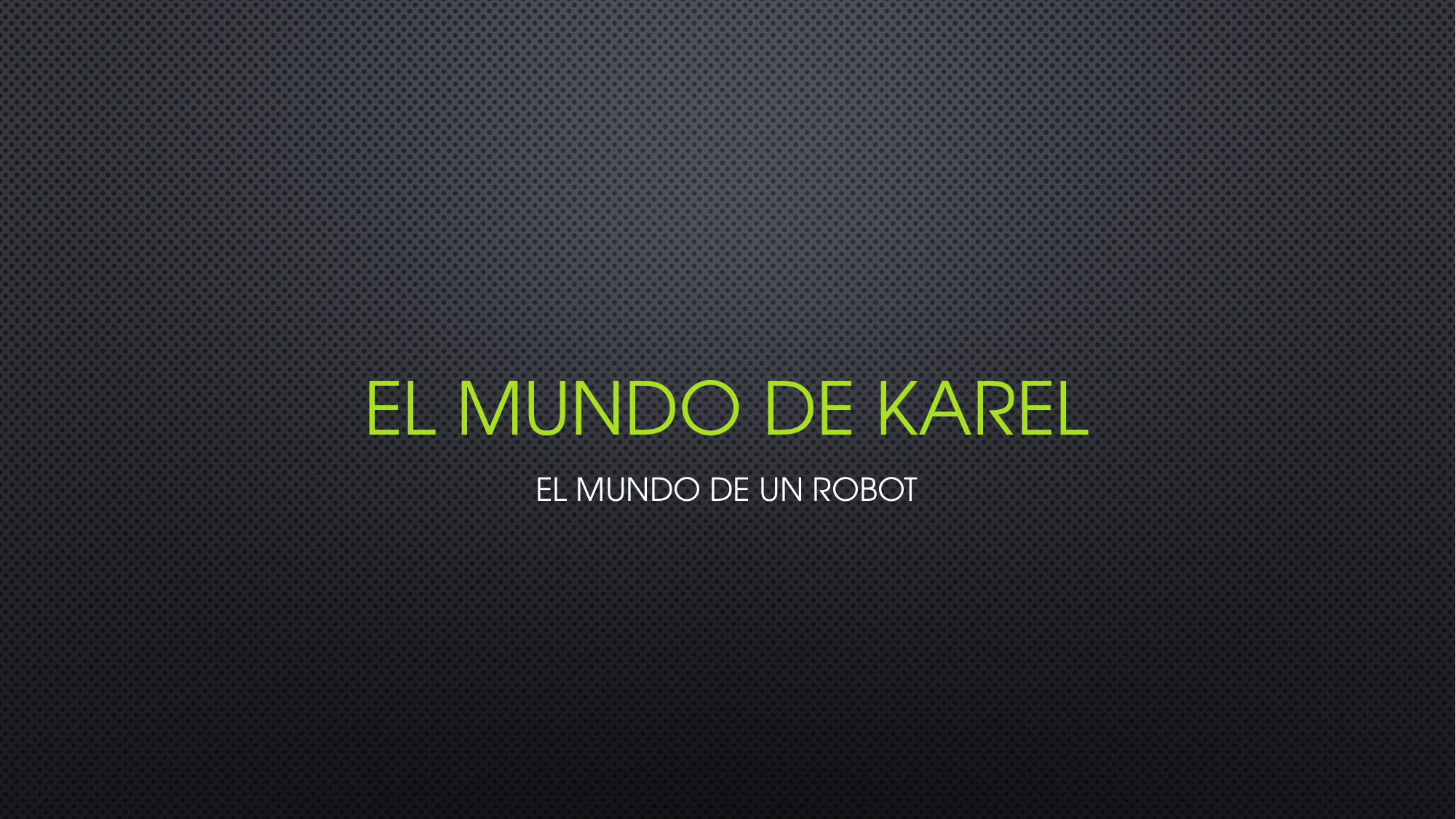

# El Mundo de karel
El mundo de un robot